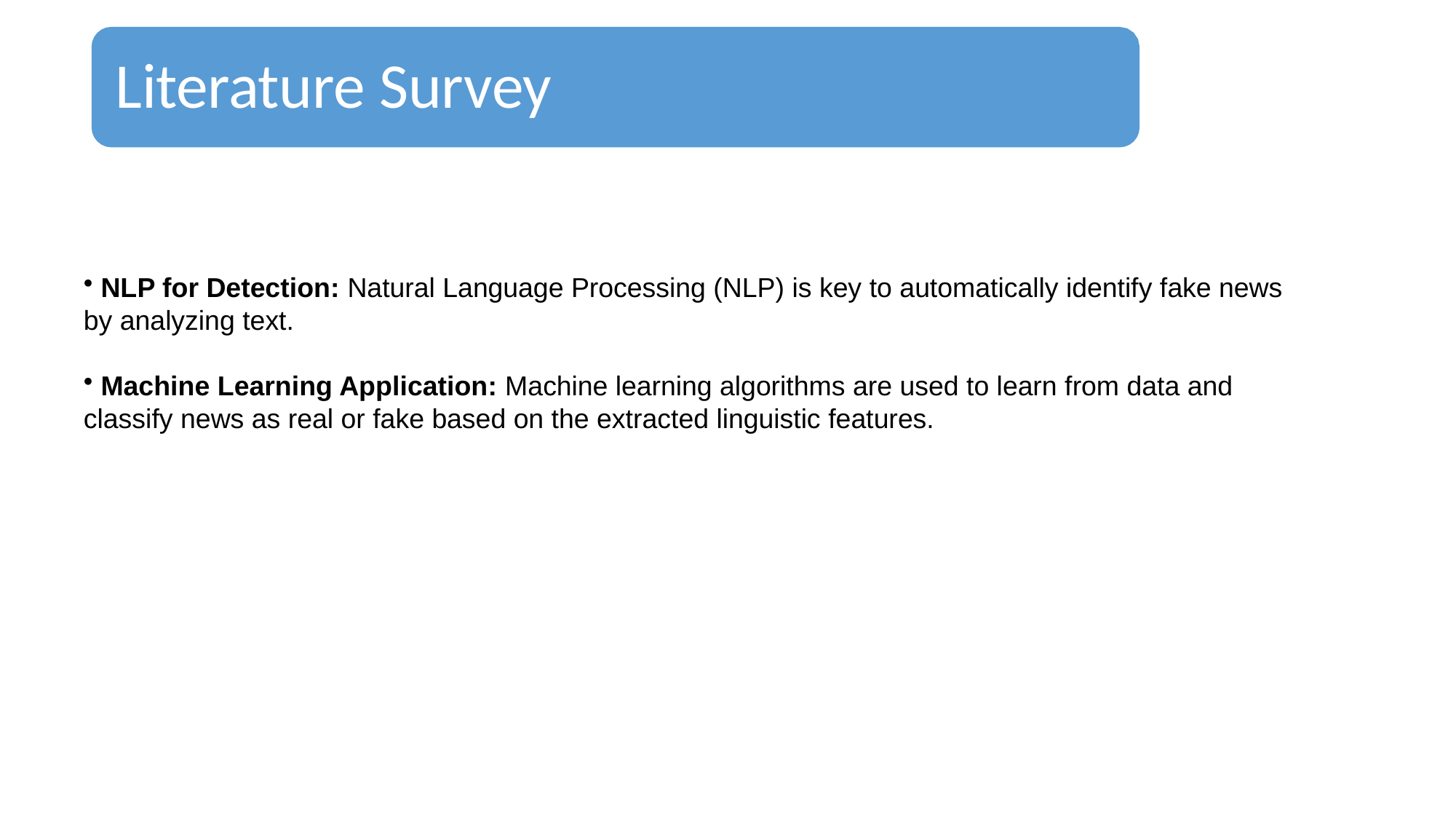

# Literature Survey
 NLP for Detection: Natural Language Processing (NLP) is key to automatically identify fake news by analyzing text.

 Machine Learning Application: Machine learning algorithms are used to learn from data and classify news as real or fake based on the extracted linguistic features.